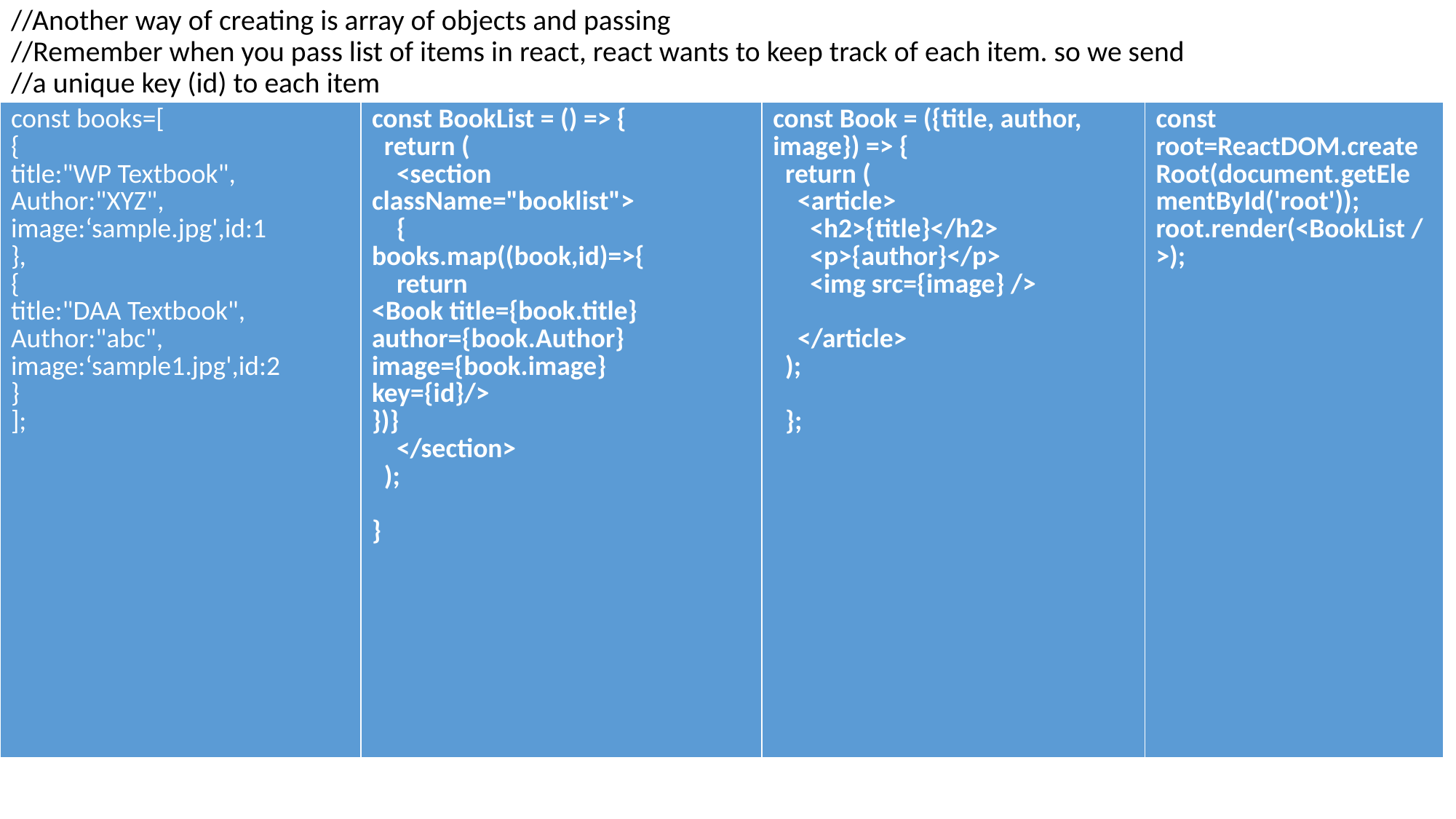

# //Another way of creating is array of objects and passing //Remember when you pass list of items in react, react wants to keep track of each item. so we send //a unique key (id) to each item
| const books=[ { title:"WP Textbook", Author:"XYZ", image:‘sample.jpg',id:1 }, { title:"DAA Textbook", Author:"abc", image:‘sample1.jpg',id:2 } ]; | const BookList = () => { return ( <section className="booklist"> { books.map((book,id)=>{ return <Book title={book.title} author={book.Author} image={book.image} key={id}/> })} </section> ); } | const Book = ({title, author, image}) => {   return (     <article>       <h2>{title}</h2>       <p>{author}</p>        <img src={image} />     </article>   );   }; | const root=ReactDOM.createRoot(document.getElementById('root')); root.render(<BookList />); |
| --- | --- | --- | --- |